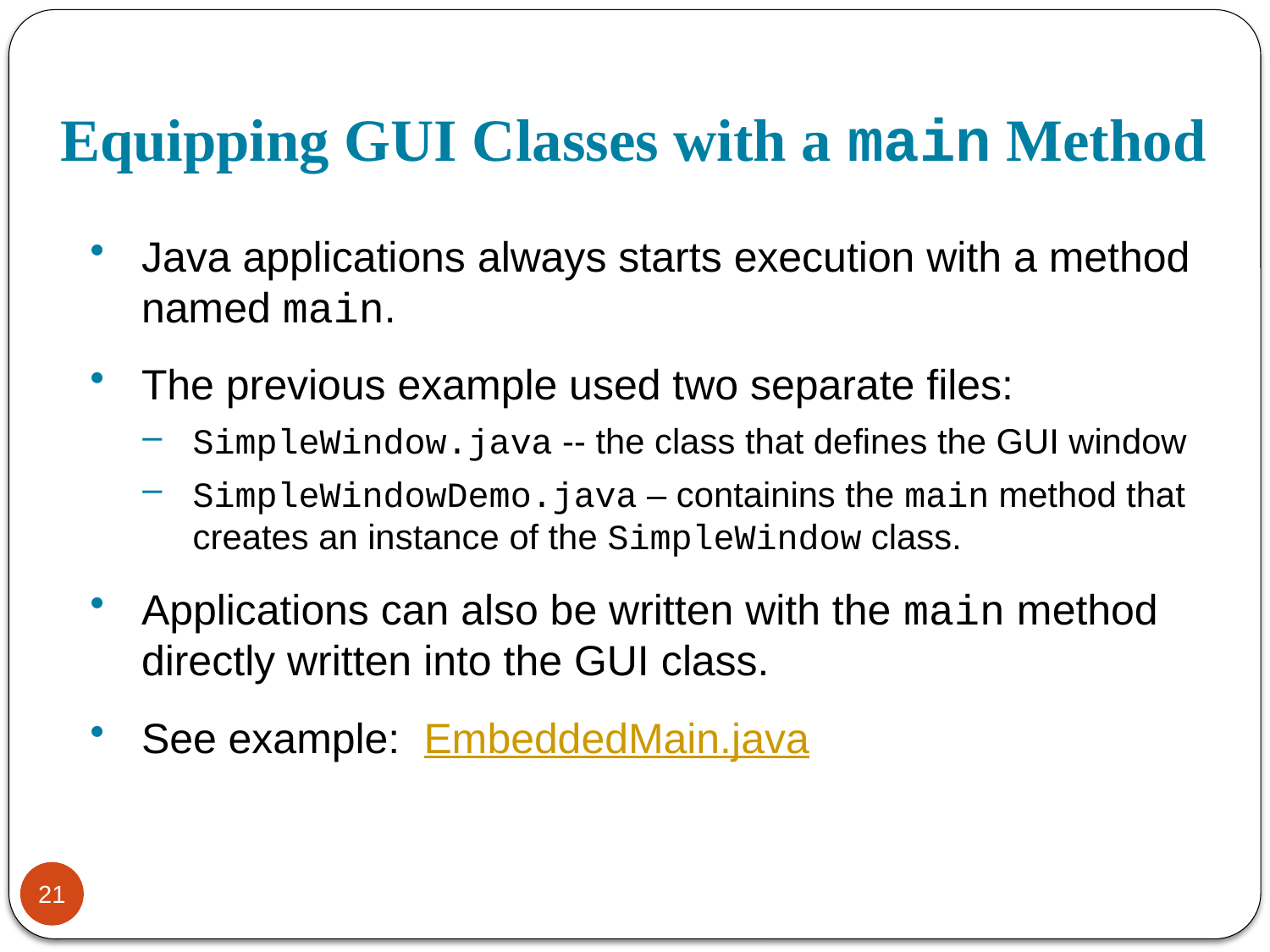

# Equipping GUI Classes with a main Method
Java applications always starts execution with a method named main.
The previous example used two separate files:
SimpleWindow.java -- the class that defines the GUI window
SimpleWindowDemo.java – containins the main method that creates an instance of the SimpleWindow class.
Applications can also be written with the main method directly written into the GUI class.
See example:  EmbeddedMain.java
21